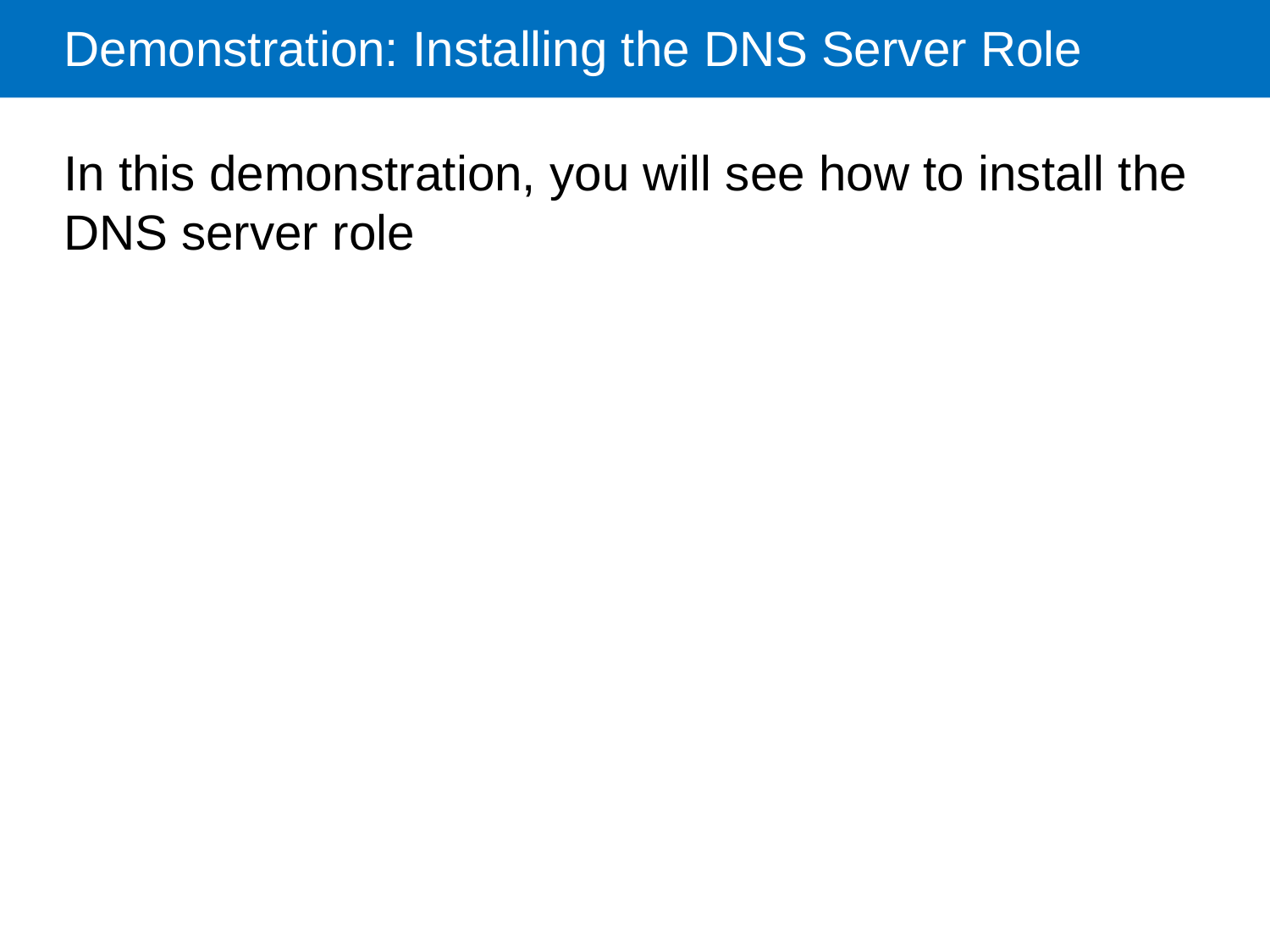

# Demonstration: Installing the DNS Server Role
In this demonstration, you will see how to install the DNS server role